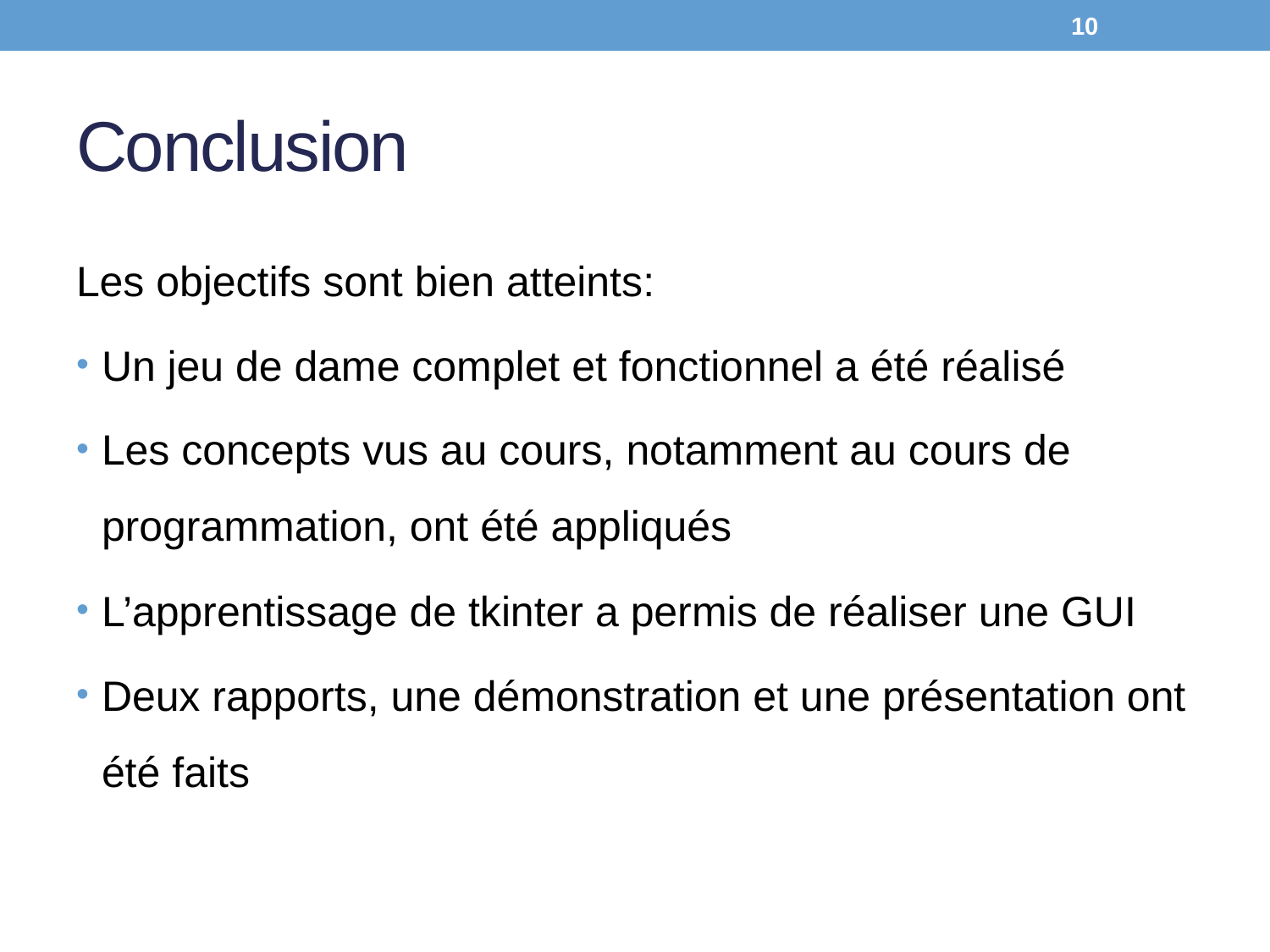

10
# Conclusion
Les objectifs sont bien atteints:
Un jeu de dame complet et fonctionnel a été réalisé
Les concepts vus au cours, notamment au cours de programmation, ont été appliqués
L’apprentissage de tkinter a permis de réaliser une GUI
Deux rapports, une démonstration et une présentation ont été faits